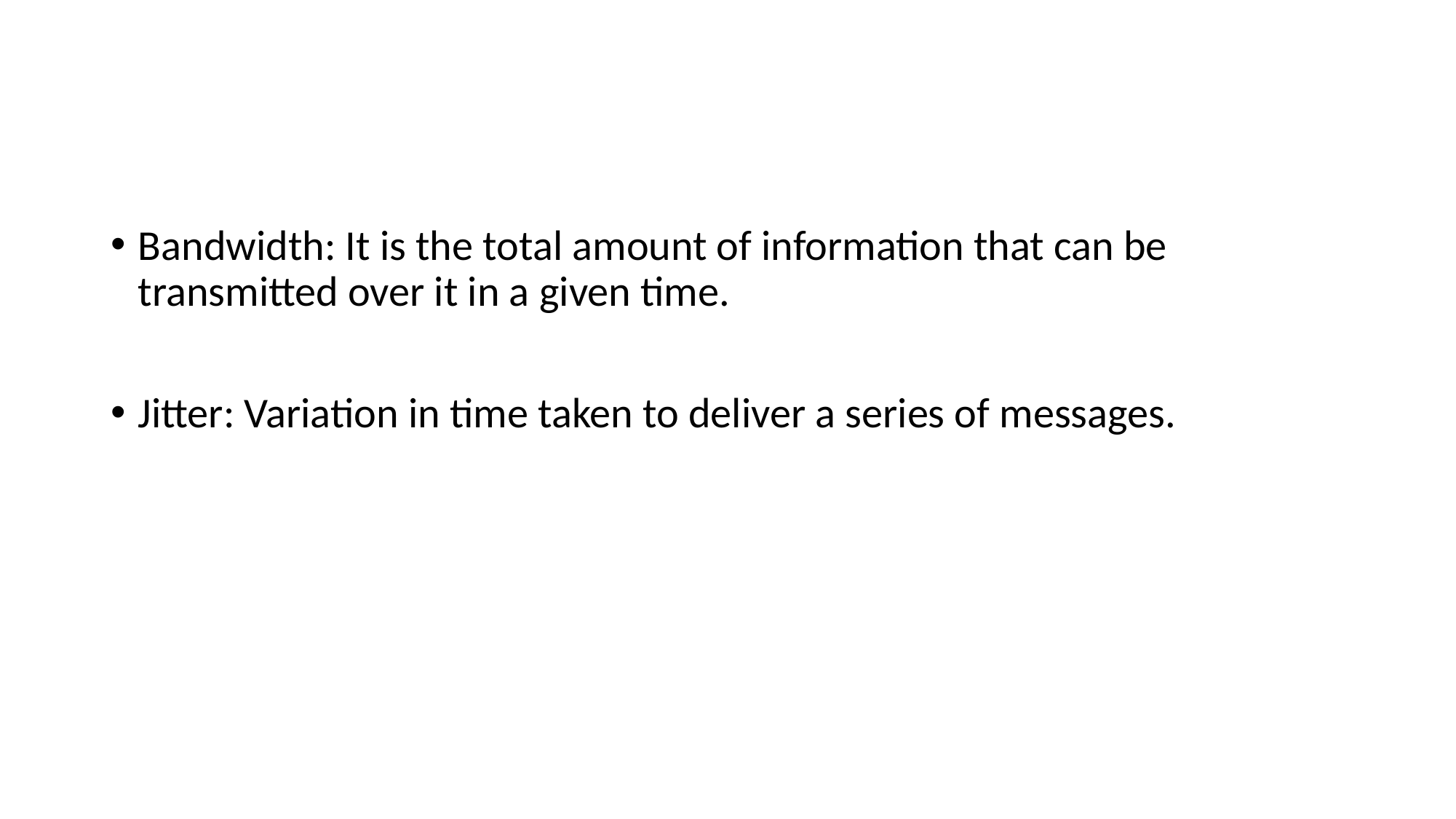

Bandwidth: It is the total amount of information that can be transmitted over it in a given time.

Jitter: Variation in time taken to deliver a series of messages.